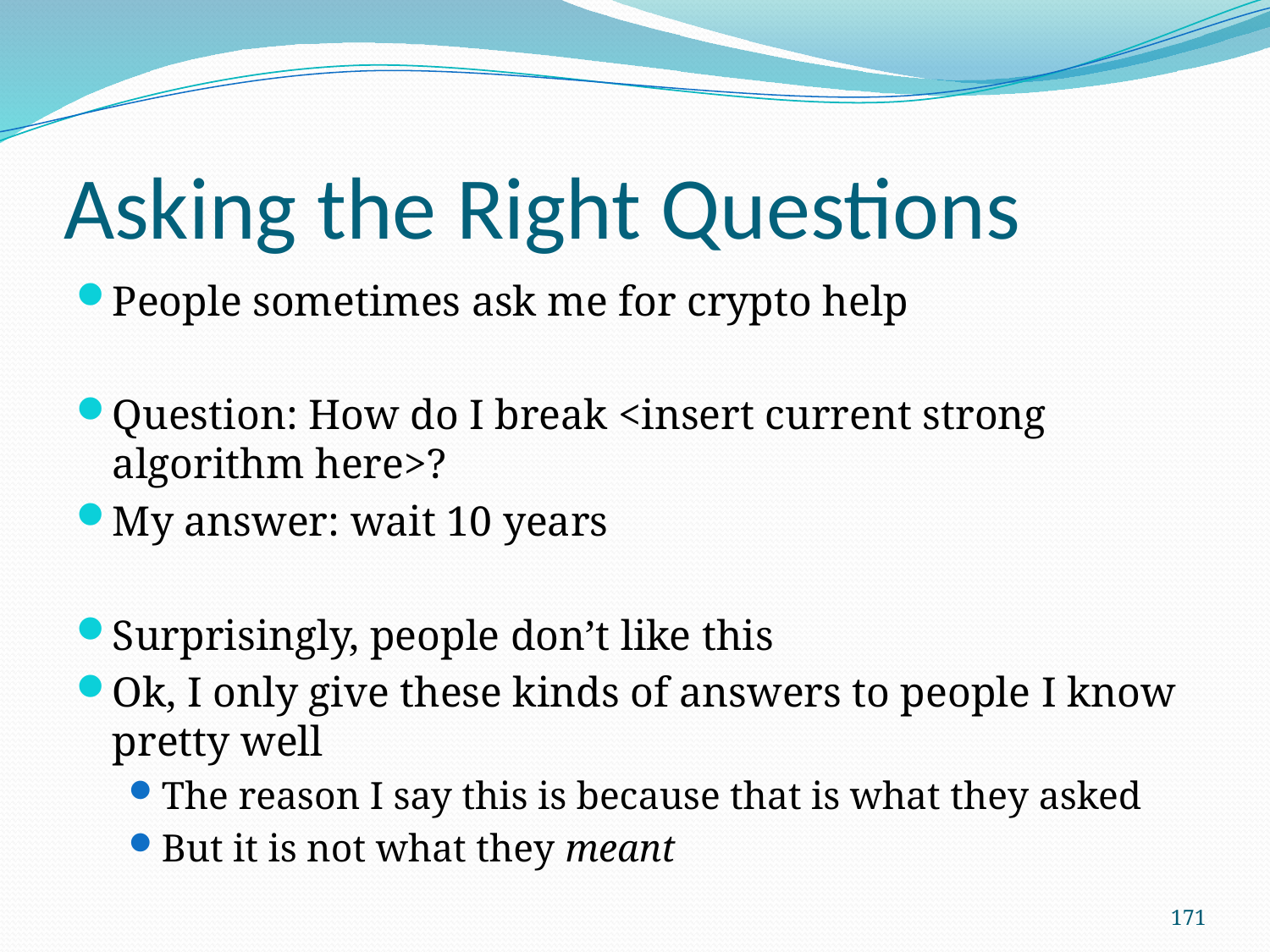

# Asking the Right Questions
People sometimes ask me for crypto help

Question: How do I break <insert current strong algorithm here>?
My answer: wait 10 years

Surprisingly, people don’t like this
Ok, I only give these kinds of answers to people I know pretty well
The reason I say this is because that is what they asked
But it is not what they meant
171